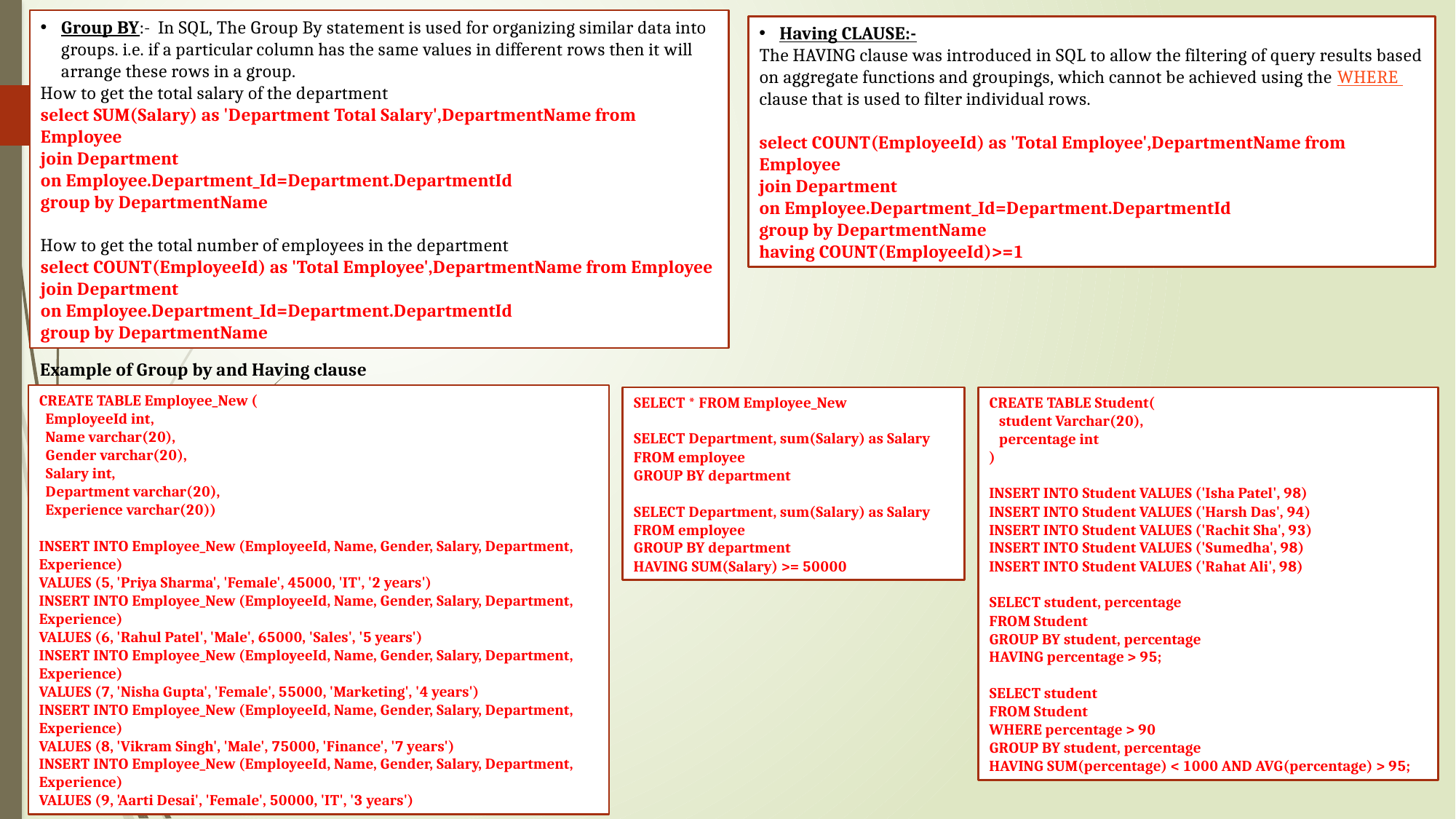

Group BY:-  In SQL, The Group By statement is used for organizing similar data into groups. i.e. if a particular column has the same values in different rows then it will arrange these rows in a group.
How to get the total salary of the department
select SUM(Salary) as 'Department Total Salary',DepartmentName from Employee
join Department
on Employee.Department_Id=Department.DepartmentId
group by DepartmentName

How to get the total number of employees in the department
select COUNT(EmployeeId) as 'Total Employee',DepartmentName from Employee
join Department
on Employee.Department_Id=Department.DepartmentId
group by DepartmentName
Having CLAUSE:-
The HAVING clause was introduced in SQL to allow the filtering of query results based on aggregate functions and groupings, which cannot be achieved using the WHERE clause that is used to filter individual rows.

select COUNT(EmployeeId) as 'Total Employee',DepartmentName from Employee
join Department
on Employee.Department_Id=Department.DepartmentId
group by DepartmentName
having COUNT(EmployeeId)>=1
Example of Group by and Having clause
CREATE TABLE Employee_New (
  EmployeeId int,
  Name varchar(20),
  Gender varchar(20),
  Salary int,
  Department varchar(20),
  Experience varchar(20))

INSERT INTO Employee_New (EmployeeId, Name, Gender, Salary, Department, Experience)
VALUES (5, 'Priya Sharma', 'Female', 45000, 'IT', '2 years')
INSERT INTO Employee_New (EmployeeId, Name, Gender, Salary, Department, Experience)
VALUES (6, 'Rahul Patel', 'Male', 65000, 'Sales', '5 years')
INSERT INTO Employee_New (EmployeeId, Name, Gender, Salary, Department, Experience)
VALUES (7, 'Nisha Gupta', 'Female', 55000, 'Marketing', '4 years')
INSERT INTO Employee_New (EmployeeId, Name, Gender, Salary, Department, Experience)
VALUES (8, 'Vikram Singh', 'Male', 75000, 'Finance', '7 years')
INSERT INTO Employee_New (EmployeeId, Name, Gender, Salary, Department, Experience)
VALUES (9, 'Aarti Desai', 'Female', 50000, 'IT', '3 years')
SELECT * FROM Employee_New

SELECT Department, sum(Salary) as Salary
FROM employee
GROUP BY department

SELECT Department, sum(Salary) as Salary
FROM employee
GROUP BY department
HAVING SUM(Salary) >= 50000
CREATE TABLE Student(
   student Varchar(20),
   percentage int
)

INSERT INTO Student VALUES ('Isha Patel', 98)
INSERT INTO Student VALUES ('Harsh Das', 94)
INSERT INTO Student VALUES ('Rachit Sha', 93)
INSERT INTO Student VALUES ('Sumedha', 98)
INSERT INTO Student VALUES ('Rahat Ali', 98)

SELECT student, percentage
FROM Student
GROUP BY student, percentage
HAVING percentage > 95;

SELECT student
FROM Student
WHERE percentage > 90
GROUP BY student, percentage
HAVING SUM(percentage) < 1000 AND AVG(percentage) > 95;